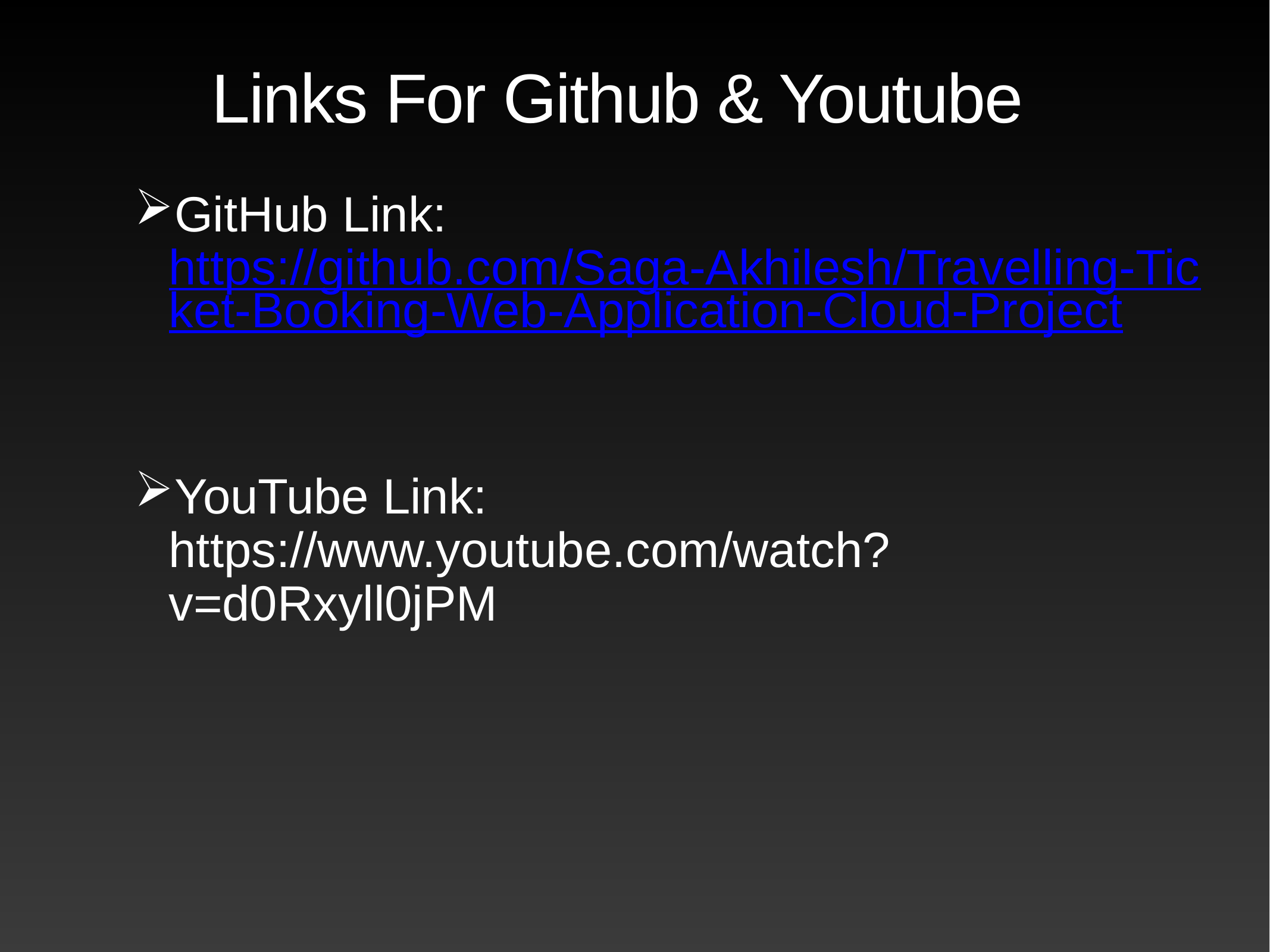

# Links For Github & Youtube
GitHub Link: https://github.com/Saga-Akhilesh/Travelling-Ticket-Booking-Web-Application-Cloud-Project

YouTube Link: https://www.youtube.com/watch?v=d0Rxyll0jPM